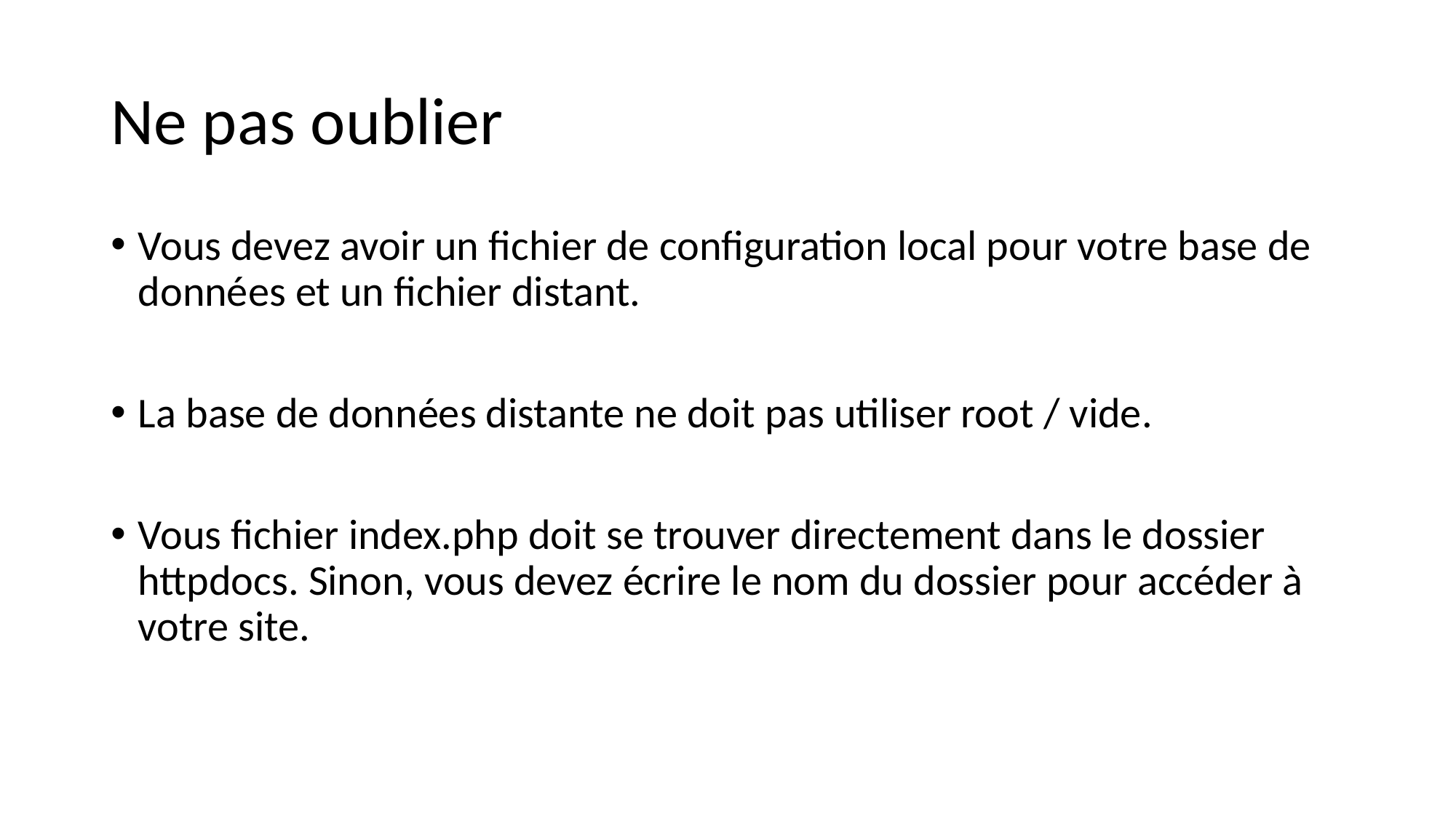

# Ne pas oublier
Vous devez avoir un fichier de configuration local pour votre base de données et un fichier distant.

La base de données distante ne doit pas utiliser root / vide.

Vous fichier index.php doit se trouver directement dans le dossier httpdocs. Sinon, vous devez écrire le nom du dossier pour accéder à votre site.